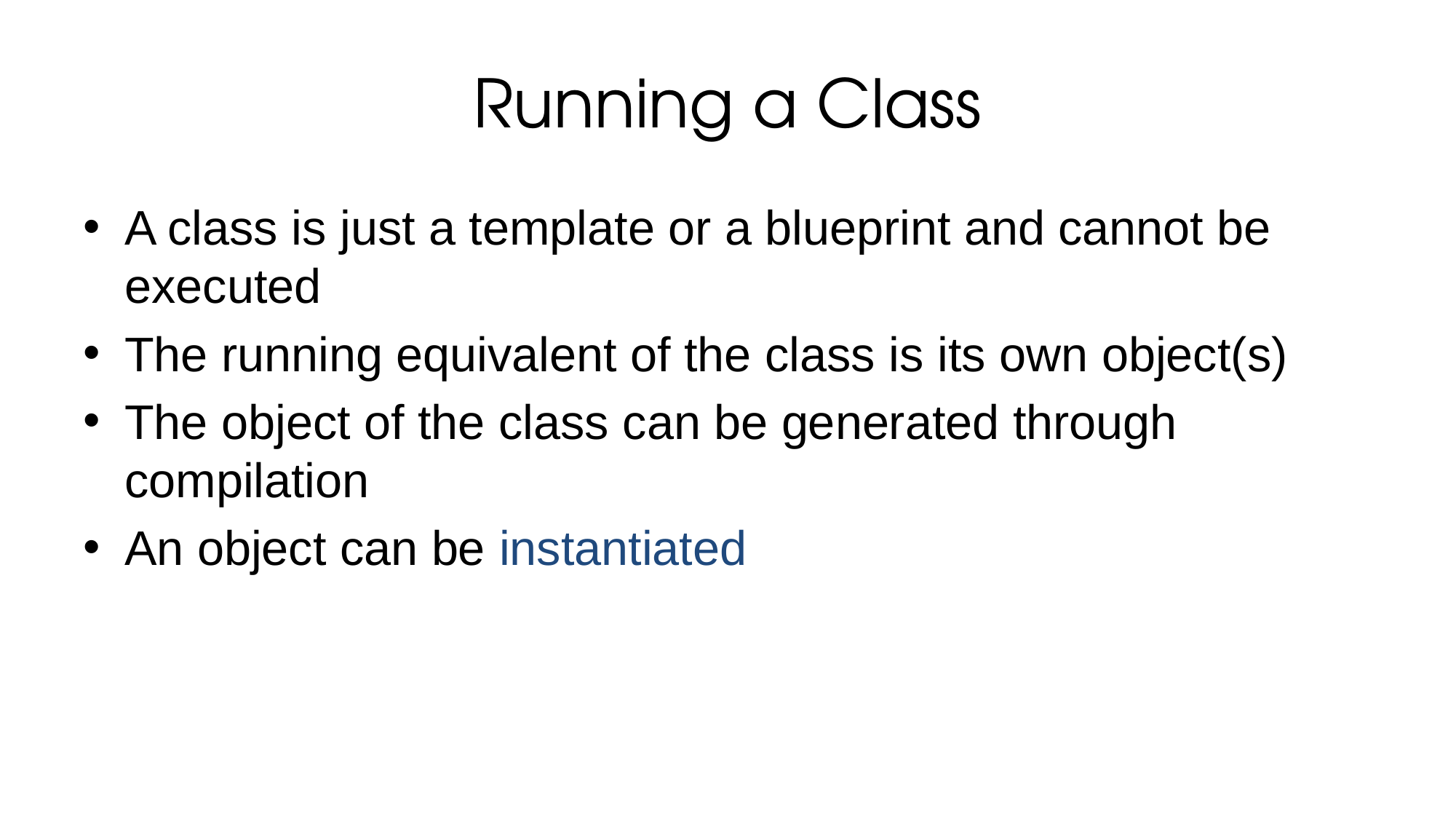

# Running a Class
A class is just a template or a blueprint and cannot be executed
The running equivalent of the class is its own object(s)
The object of the class can be generated through compilation
An object can be instantiated